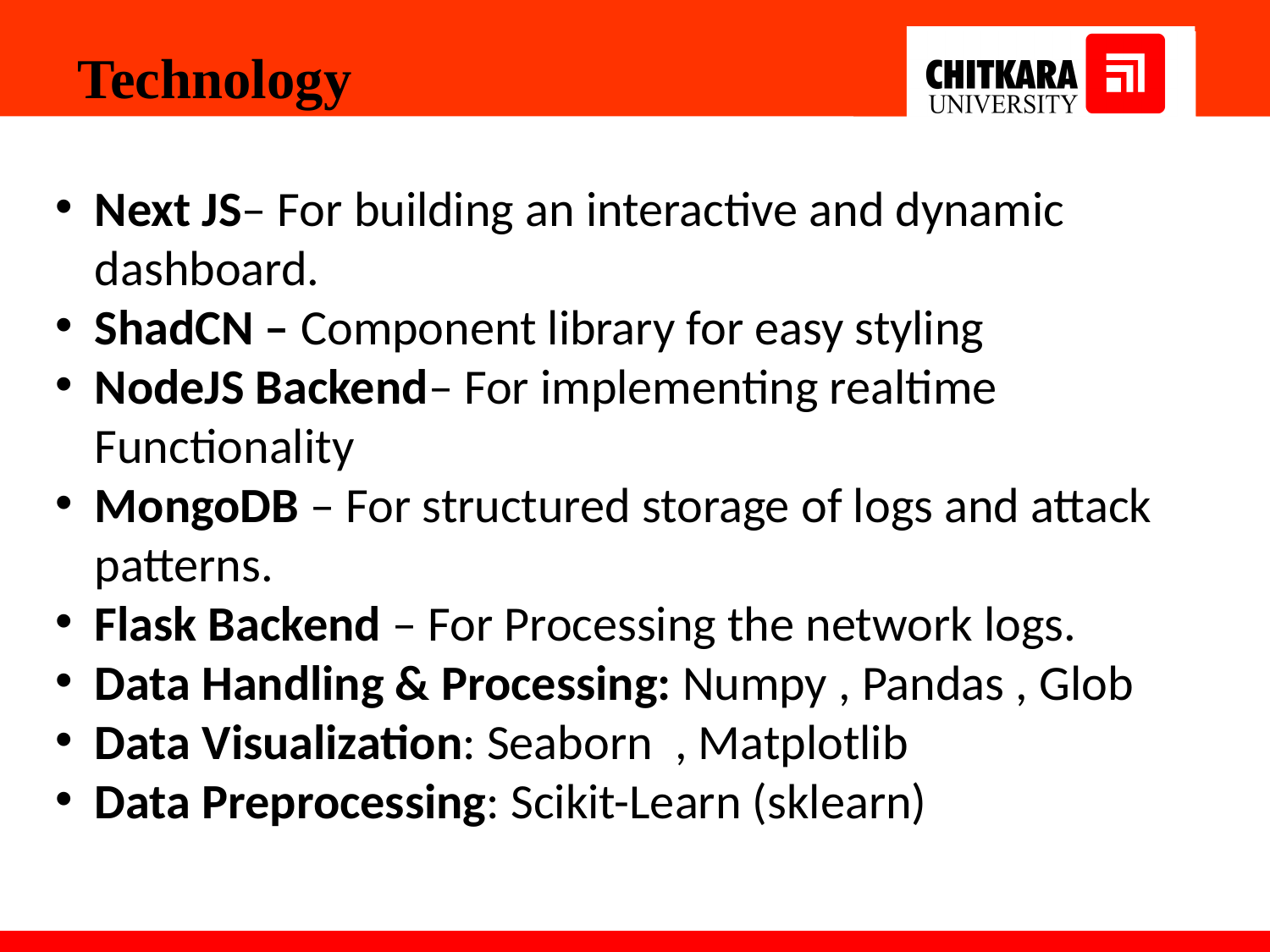

Technology
Next JS– For building an interactive and dynamic dashboard.
ShadCN – Component library for easy styling
NodeJS Backend– For implementing realtime Functionality
MongoDB – For structured storage of logs and attack patterns.
Flask Backend – For Processing the network logs.
Data Handling & Processing: Numpy , Pandas , Glob
Data Visualization: Seaborn  , Matplotlib
Data Preprocessing: Scikit-Learn (sklearn)